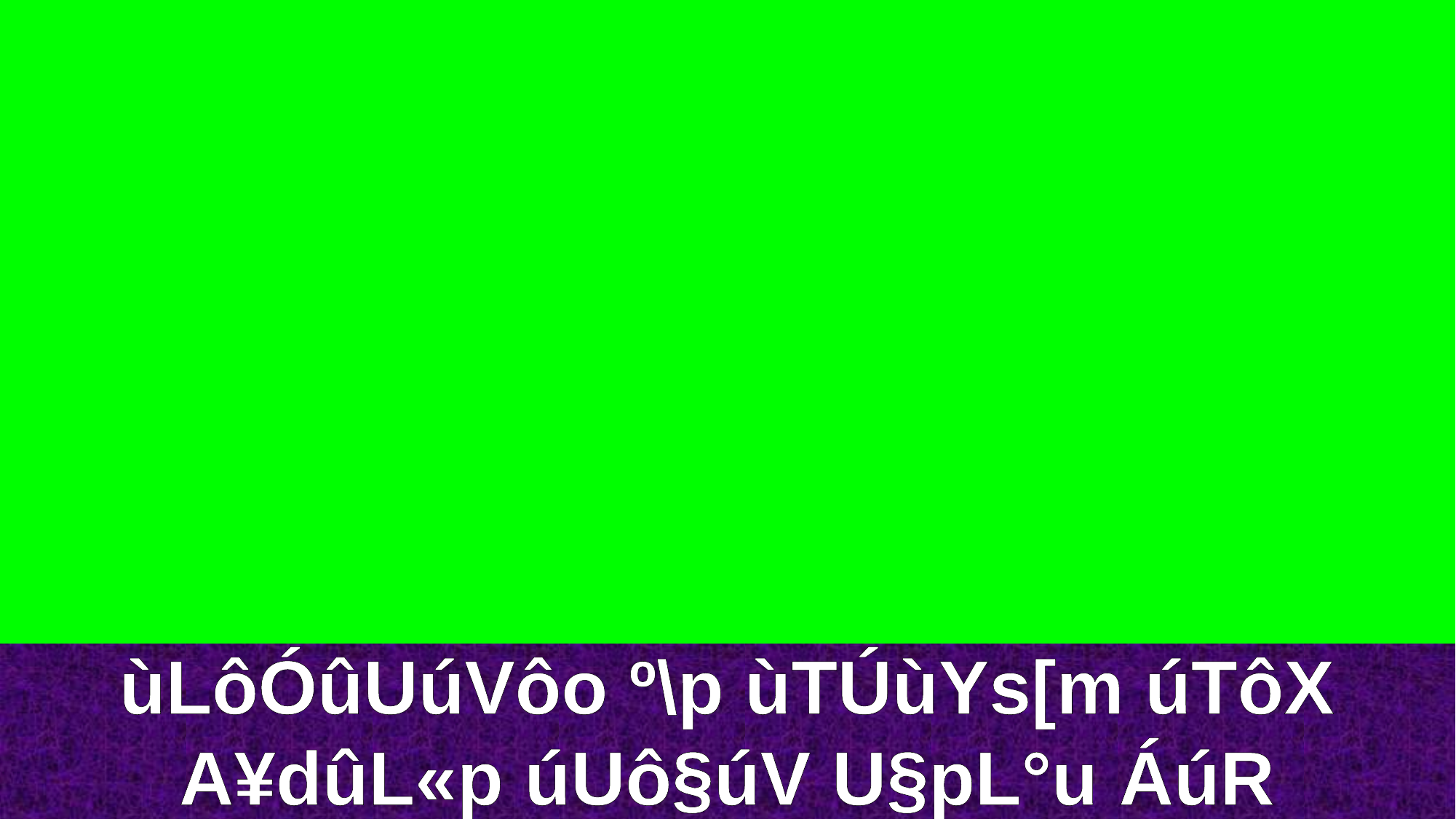

ùLôÓûUúVôo º\p ùTÚùYs[m úTôX
A¥dûL«p úUô§úV U§pL°u ÁúR